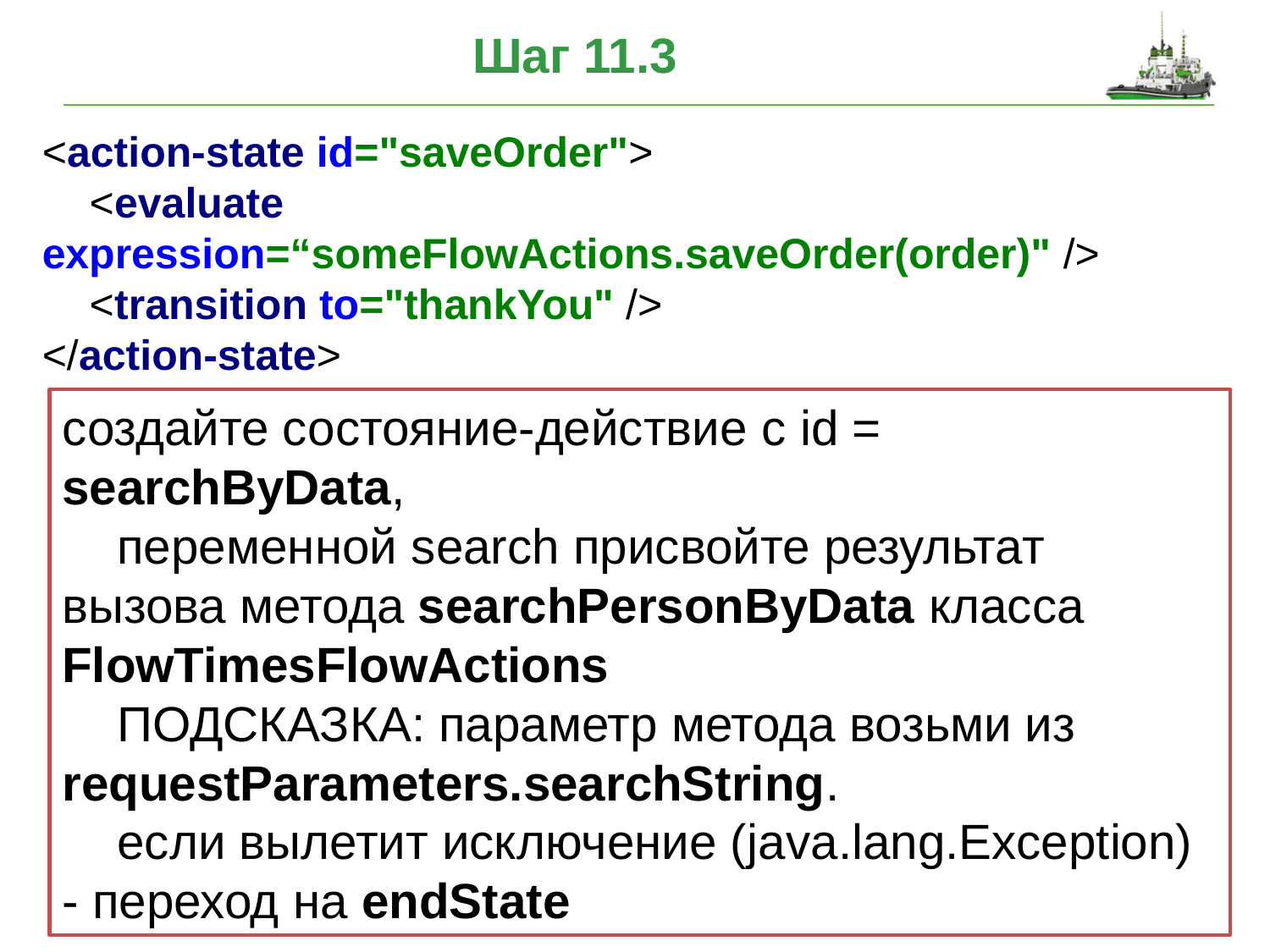

# Шаг 11.3
<action-state id="saveOrder">
    <evaluate expression=“someFlowActions.saveOrder(order)" />
    <transition to="thankYou" />
</action-state>

создайте состояние-действие с id = searchByData,
    переменной search присвойте результат вызова метода searchPersonByData класса FlowTimesFlowActions
    ПОДСКАЗКА: параметр метода возьми из requestParameters.searchString.
    если вылетит исключение (java.lang.Exception) - переход на endState